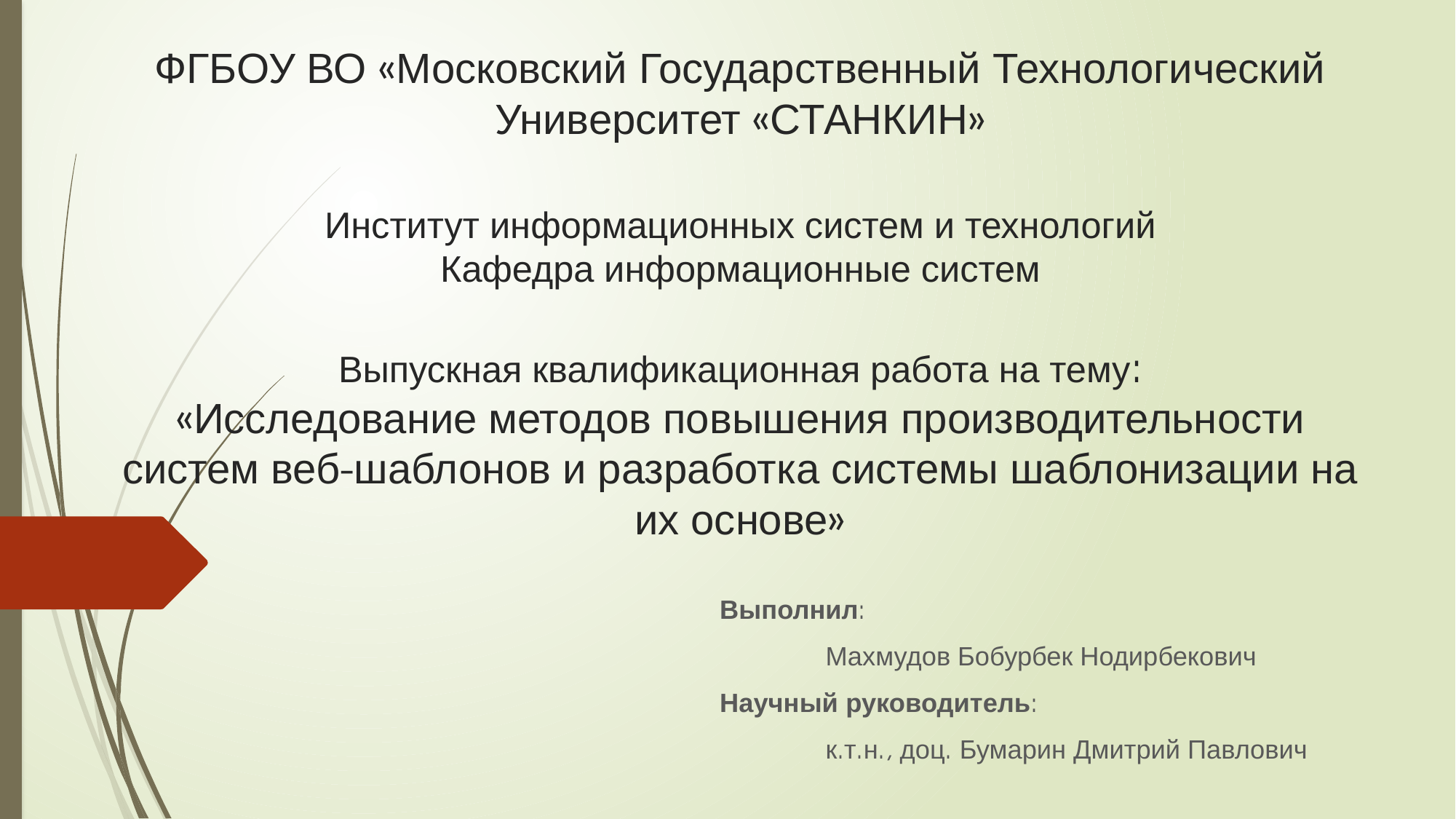

# ФГБОУ ВО «Московский Государственный Технологический Университет «СТАНКИН» Институт информационных систем и технологий Кафедра информационные систем Выпускная квалификационная работа на тему: «Исследование методов повышения производительности систем веб-шаблонов и разработка системы шаблонизации на их основе»
Выполнил:
		Махмудов Бобурбек Нодирбекович
Научный руководитель:
		к.т.н., доц. Бумарин Дмитрий Павлович